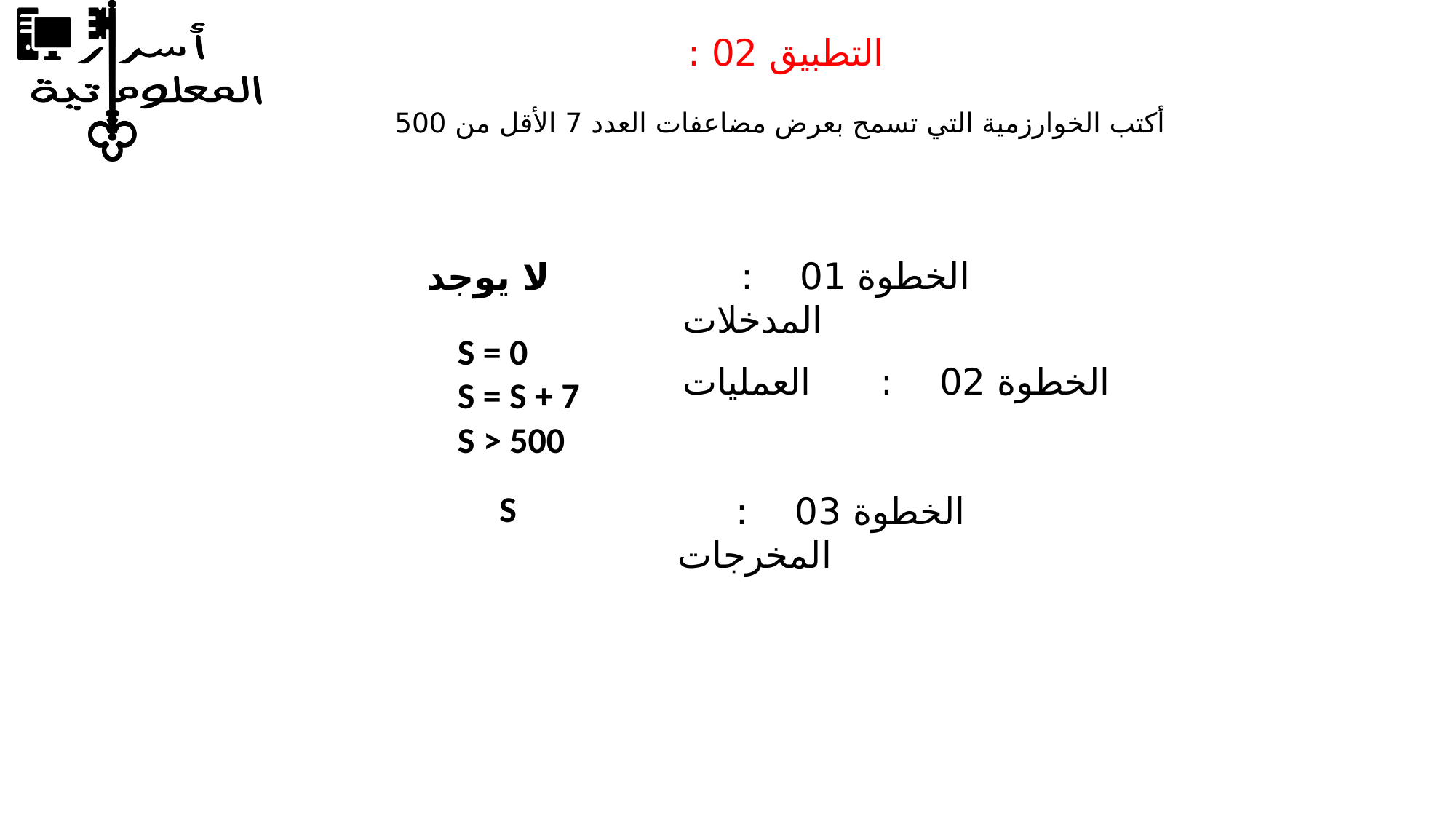

التطبيق 02 :
أكتب الخوارزمية التي تسمح بعرض مضاعفات العدد 7 الأقل من 500
الخطوة 01    :      المدخلات
لا يوجد
S = 0
الخطوة 02    :      العمليات
S = S + 7
S > 500
S
الخطوة 03    :      المخرجات